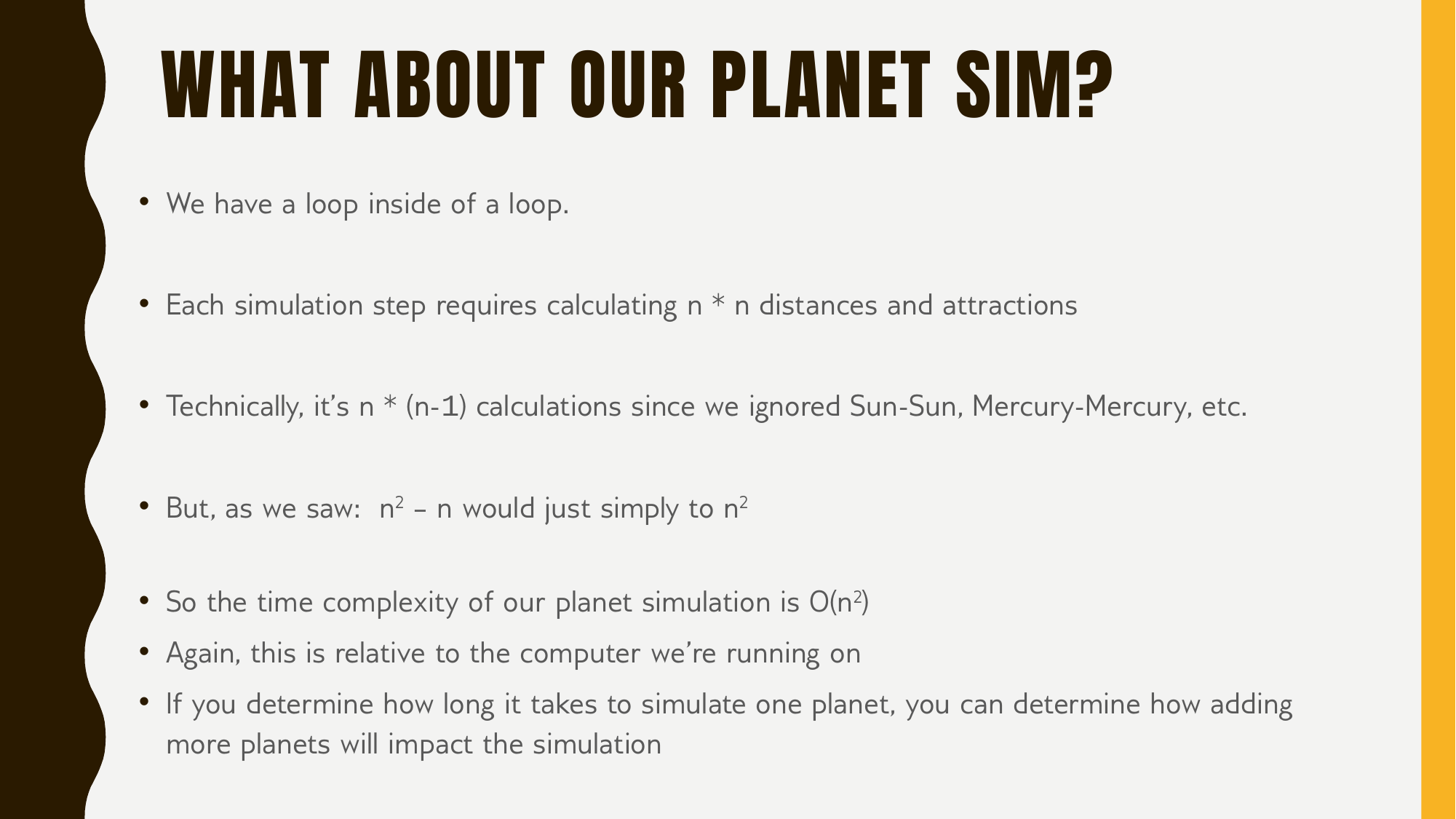

# What about our planet sim?
We have a loop inside of a loop.

Each simulation step requires calculating n * n distances and attractions

Technically, it’s n * (n-1) calculations since we ignored Sun-Sun, Mercury-Mercury, etc.

But, as we saw:  n2 – n would just simply to n2

So the time complexity of our planet simulation is O(n2)
Again, this is relative to the computer we’re running on
If you determine how long it takes to simulate one planet, you can determine how adding more planets will impact the simulation